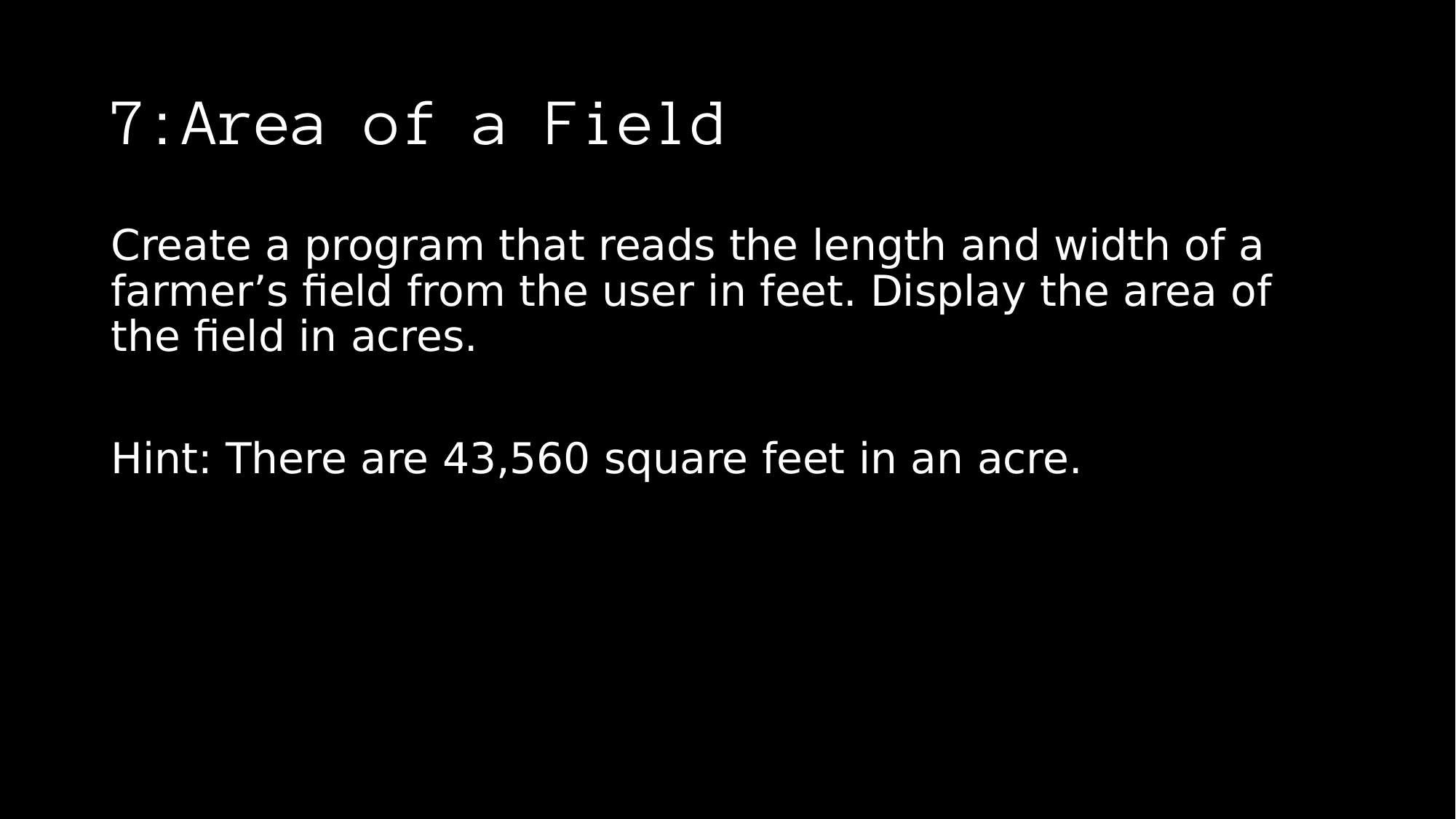

# 7:Area of a Field
Create a program that reads the length and width of a farmer’s field from the user in feet. Display the area of the field in acres.

Hint: There are 43,560 square feet in an acre.